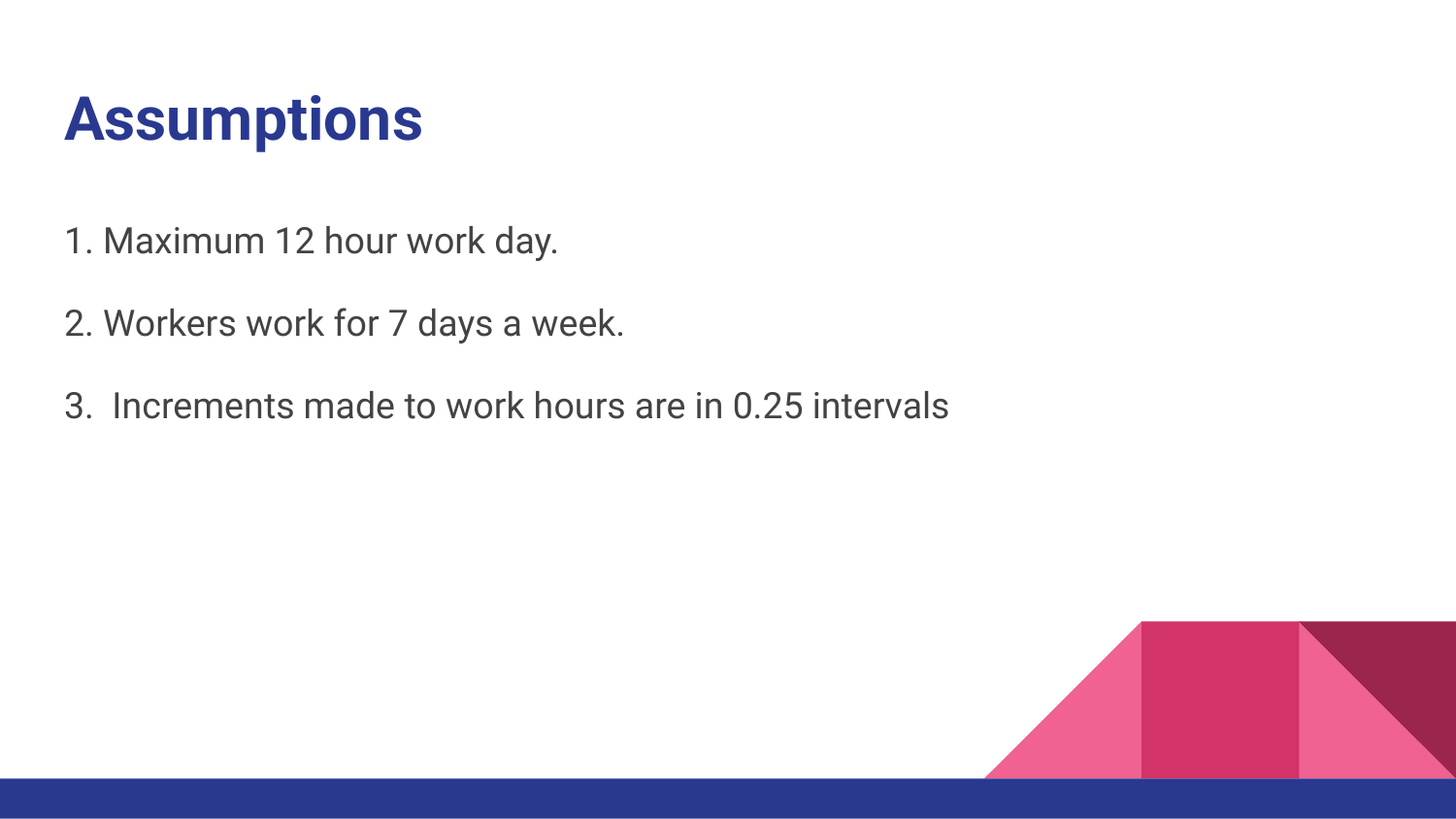

# Assumptions
1. Maximum 12 hour work day.
2. Workers work for 7 days a week.
3.  Increments made to work hours are in 0.25 intervals